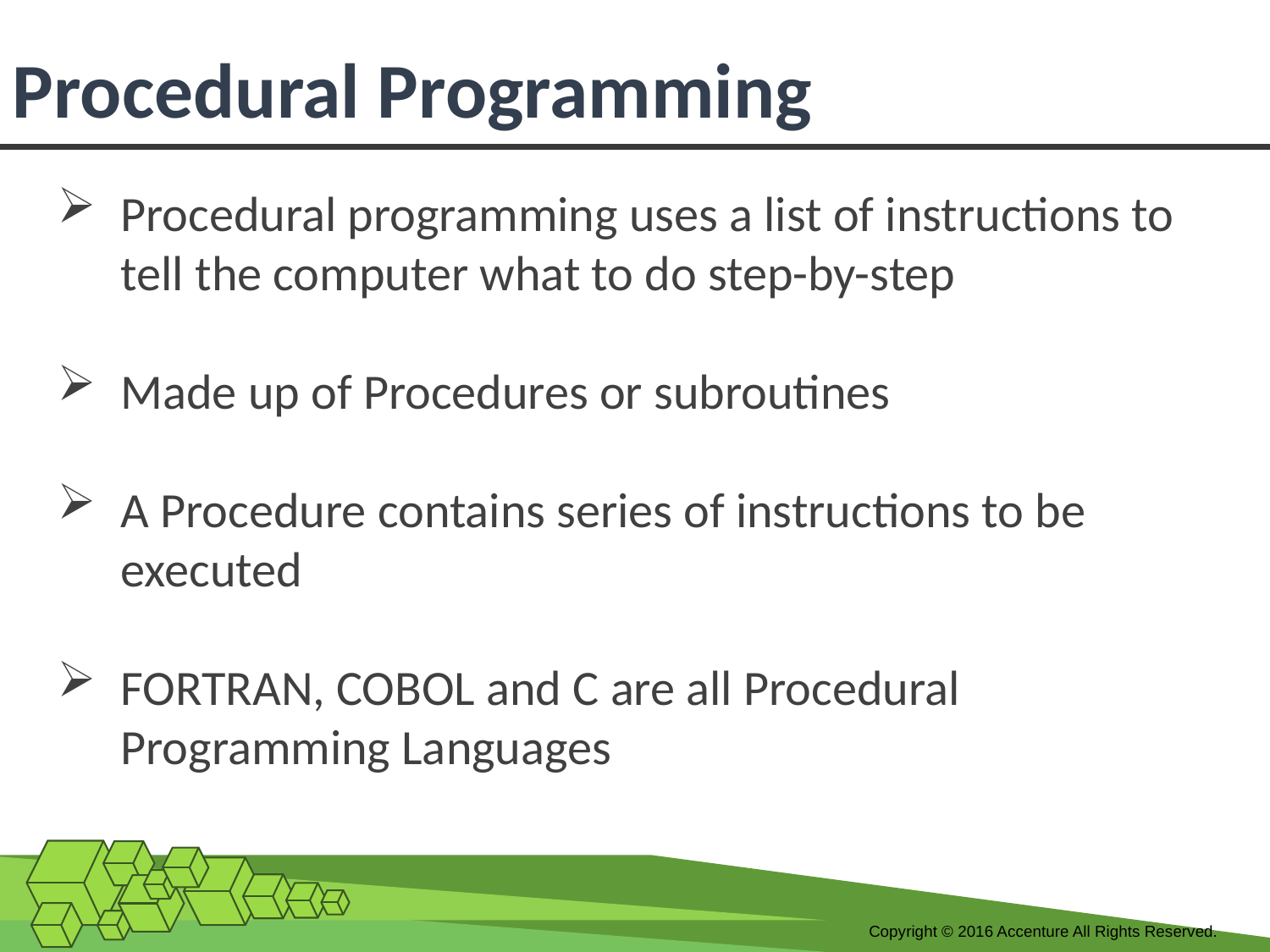

# Procedural Programming
Procedural programming uses a list of instructions to tell the computer what to do step-by-step

Made up of Procedures or subroutines

A Procedure contains series of instructions to be executed

FORTRAN, COBOL and C are all Procedural Programming Languages